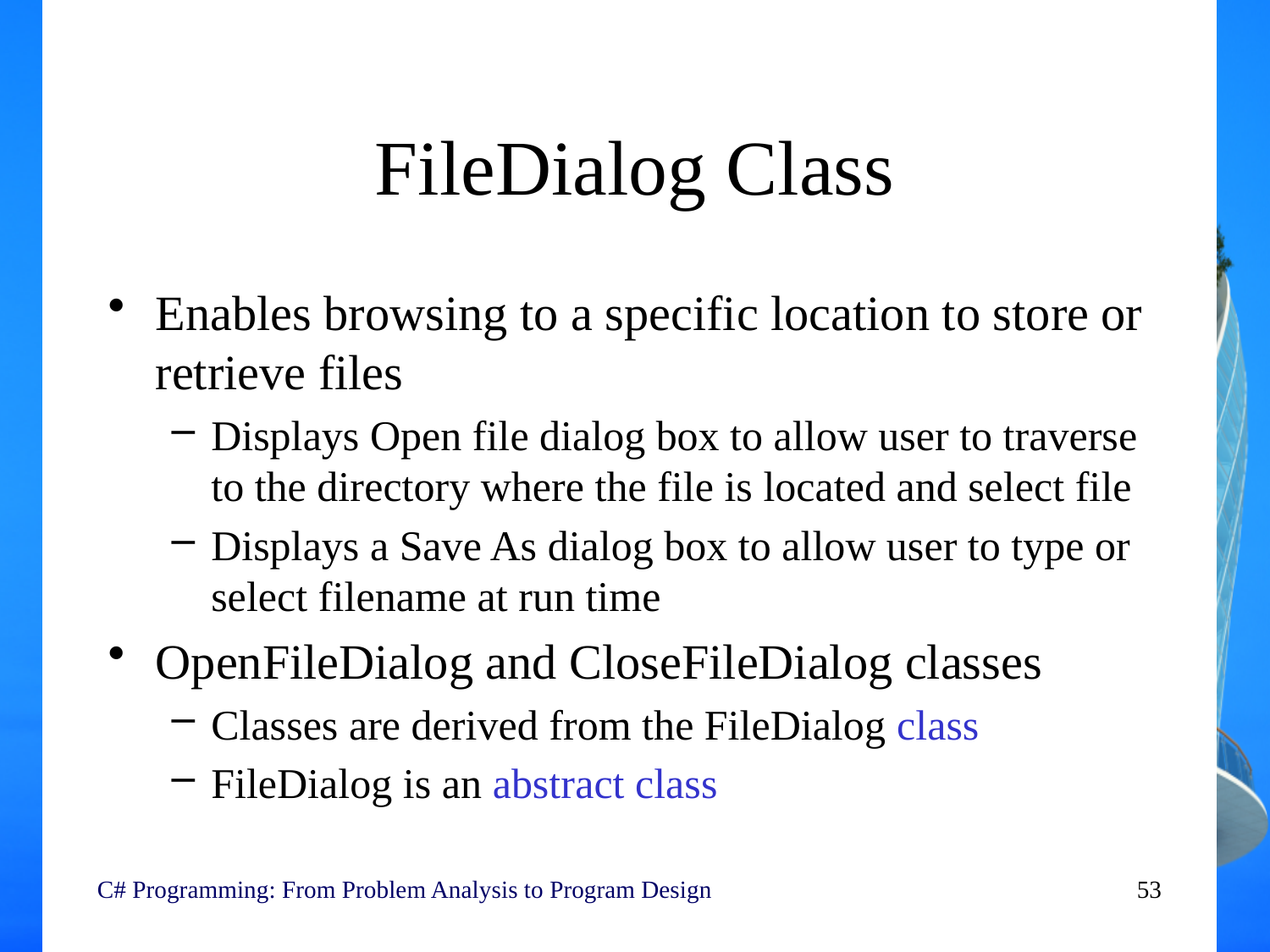

# FileDialog Class
Enables browsing to a specific location to store or retrieve files
Displays Open file dialog box to allow user to traverse to the directory where the file is located and select file
Displays a Save As dialog box to allow user to type or select filename at run time
OpenFileDialog and CloseFileDialog classes
Classes are derived from the FileDialog class
FileDialog is an abstract class
C# Programming: From Problem Analysis to Program Design

53